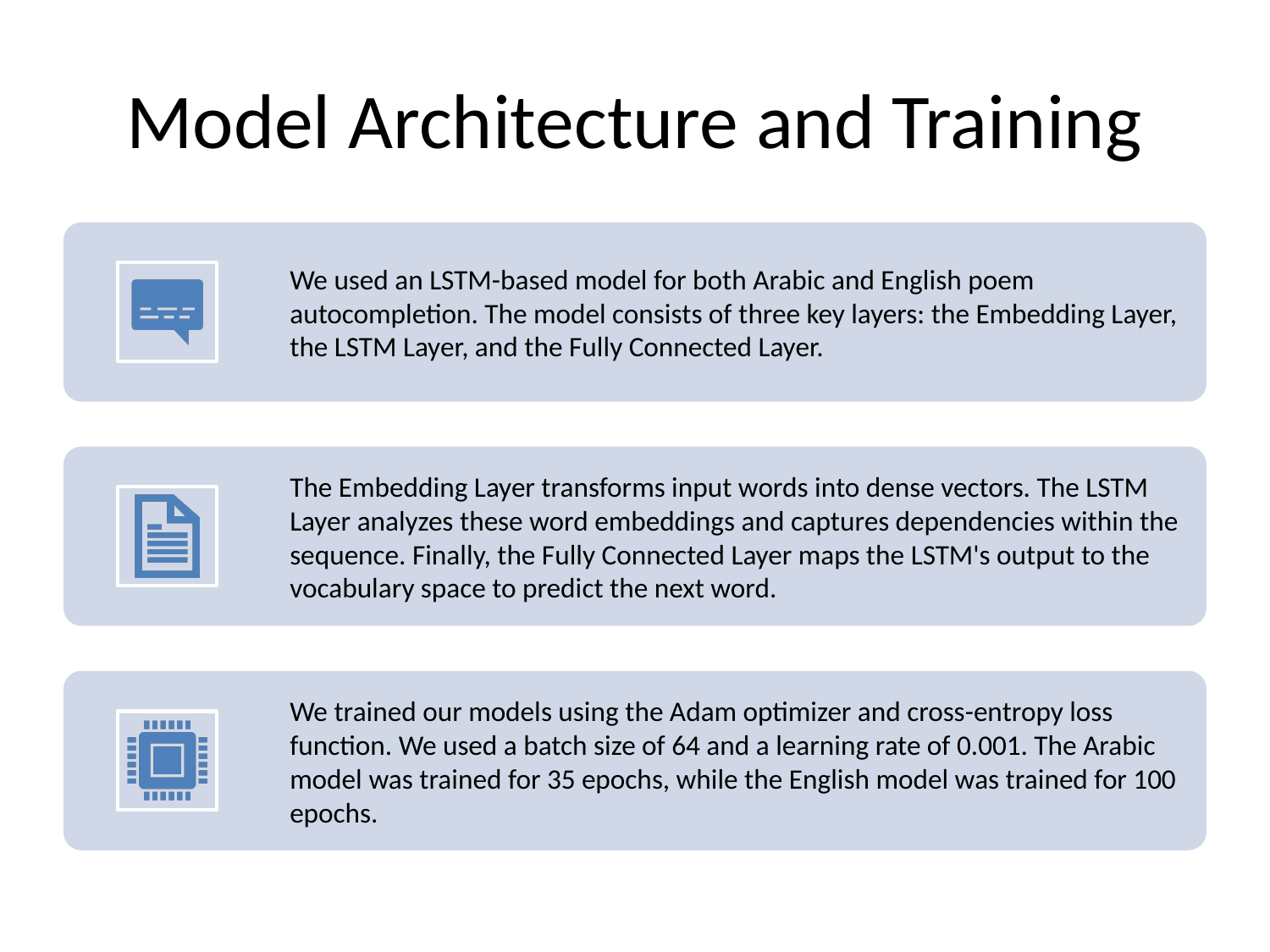

# Model Architecture and Training
We used an LSTM-based model for both Arabic and English poem autocompletion. The model consists of three key layers: the Embedding Layer, the LSTM Layer, and the Fully Connected Layer.
The Embedding Layer transforms input words into dense vectors. The LSTM Layer analyzes these word embeddings and captures dependencies within the sequence. Finally, the Fully Connected Layer maps the LSTM's output to the vocabulary space to predict the next word.
We trained our models using the Adam optimizer and cross-entropy loss function. We used a batch size of 64 and a learning rate of 0.001. The Arabic model was trained for 35 epochs, while the English model was trained for 100 epochs.